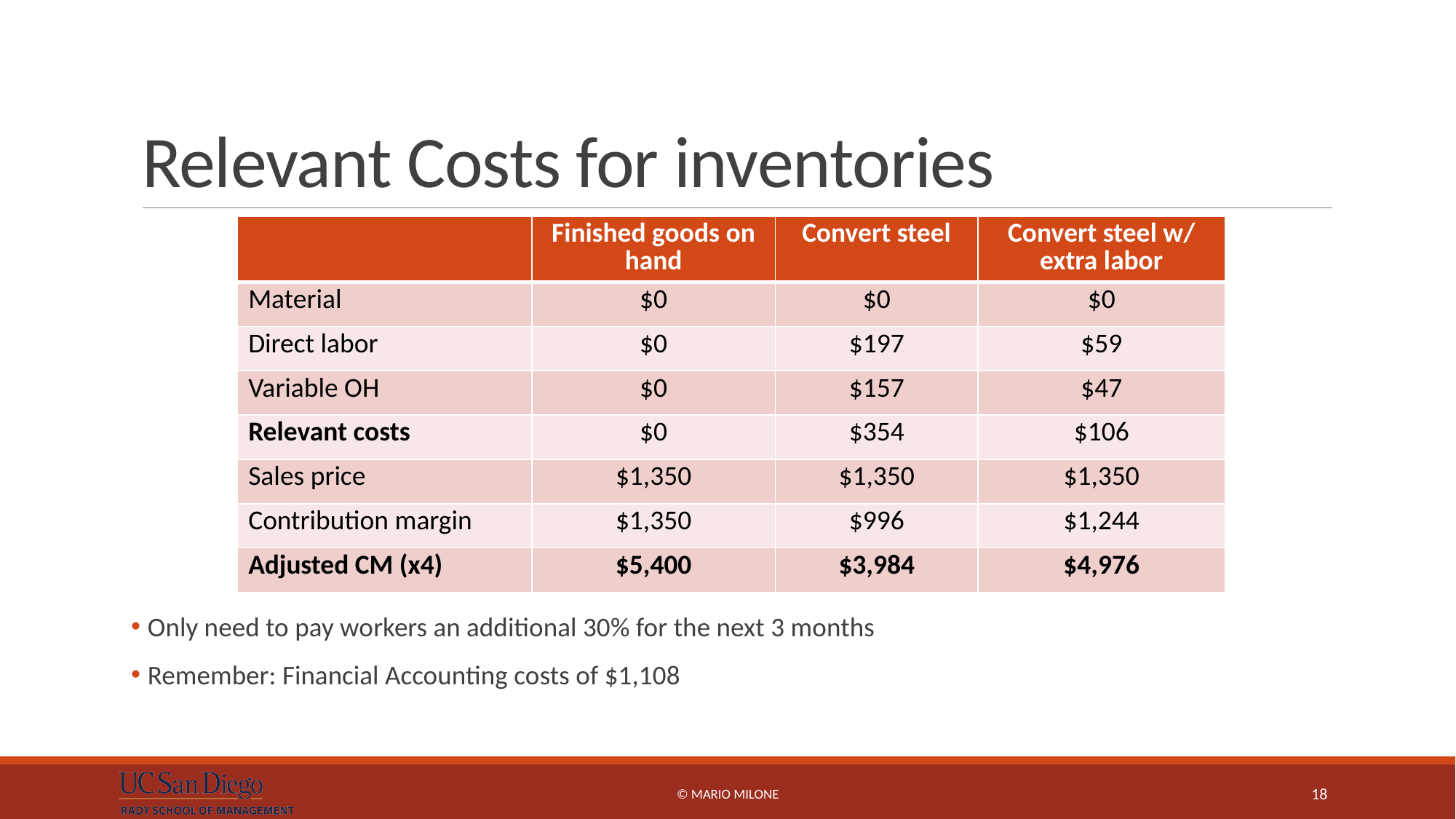

# Relevant Costs for inventories
|  | Finished goods on hand | Convert steel | Convert steel w/ extra labor |
| --- | --- | --- | --- |
| Material | $0 | $0 | $0 |
| Direct labor | $0 | $197 | $59 |
| Variable OH | $0 | $157 | $47 |
| Relevant costs | $0 | $354 | $106 |
| Sales price | $1,350 | $1,350 | $1,350 |
| Contribution margin | $1,350 | $996 | $1,244 |
| Adjusted CM (x4) | $5,400 | $3,984 | $4,976 |

 Only need to pay workers an additional 30% for the next 3 months
 Remember: Financial Accounting costs of $1,108
© Mario Milone
18